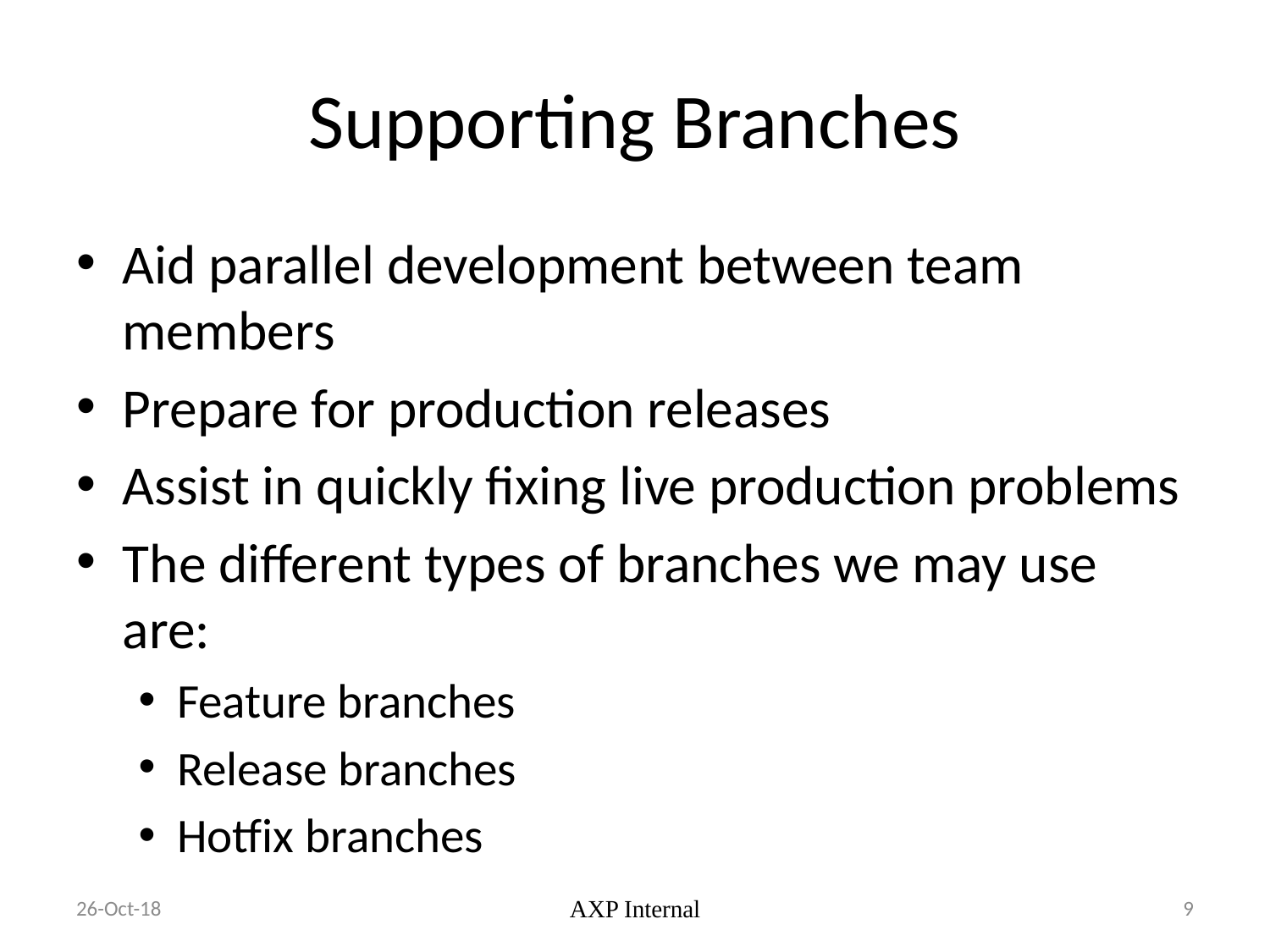

# Supporting Branches
Aid parallel development between team members
Prepare for production releases
Assist in quickly fixing live production problems
The different types of branches we may use are:
Feature branches
Release branches
Hotfix branches

26-Oct-18
AXP Internal
9